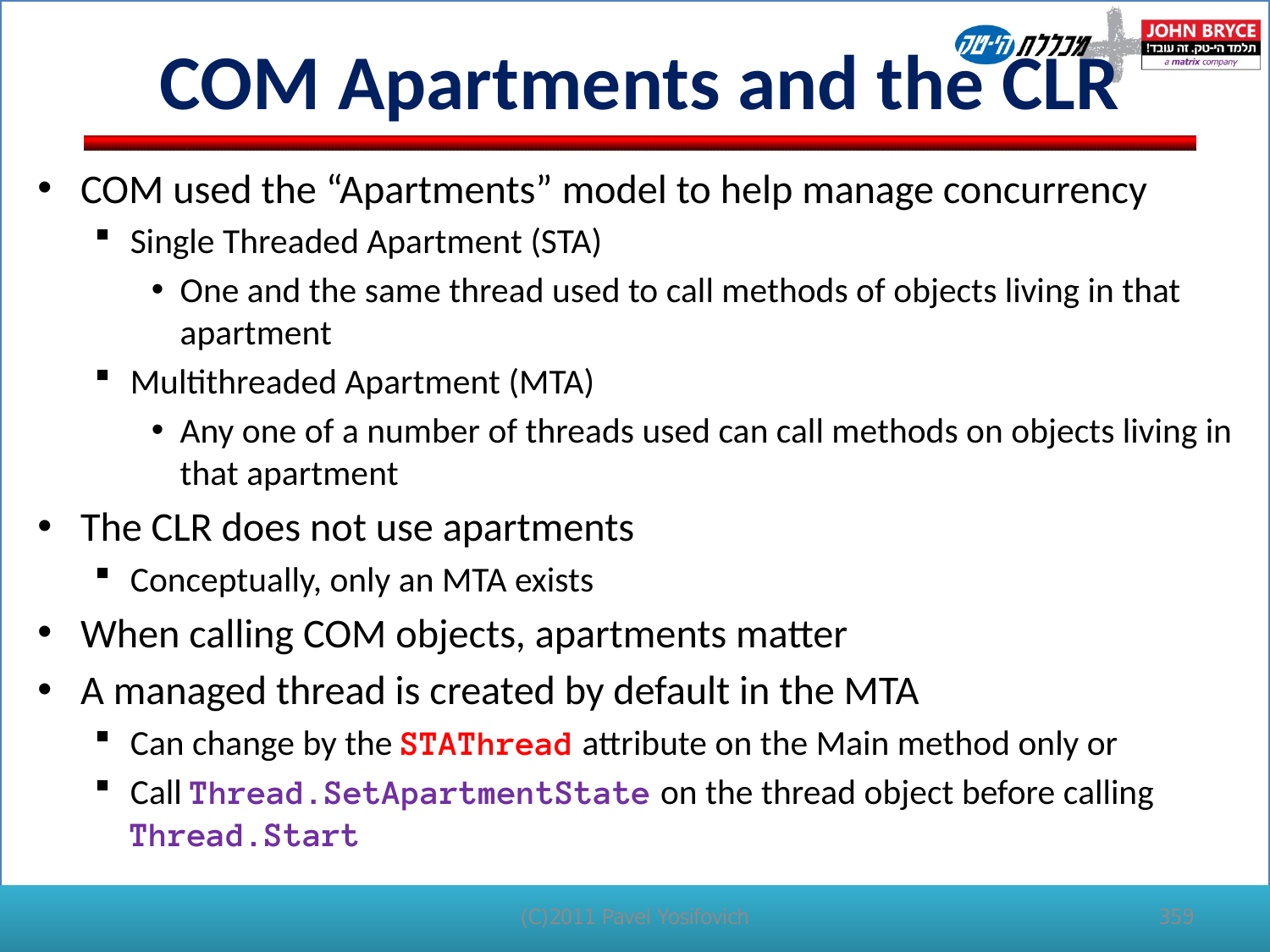

# COM Apartments and the CLR
COM used the “Apartments” model to help manage concurrency
Single Threaded Apartment (STA)
One and the same thread used to call methods of objects living in that apartment
Multithreaded Apartment (MTA)
Any one of a number of threads used can call methods on objects living in that apartment
The CLR does not use apartments
Conceptually, only an MTA exists
When calling COM objects, apartments matter
A managed thread is created by default in the MTA
Can change by the STAThread attribute on the Main method only or
Call Thread.SetApartmentState on the thread object before calling Thread.Start
(C)2011 Pavel Yosifovich
359